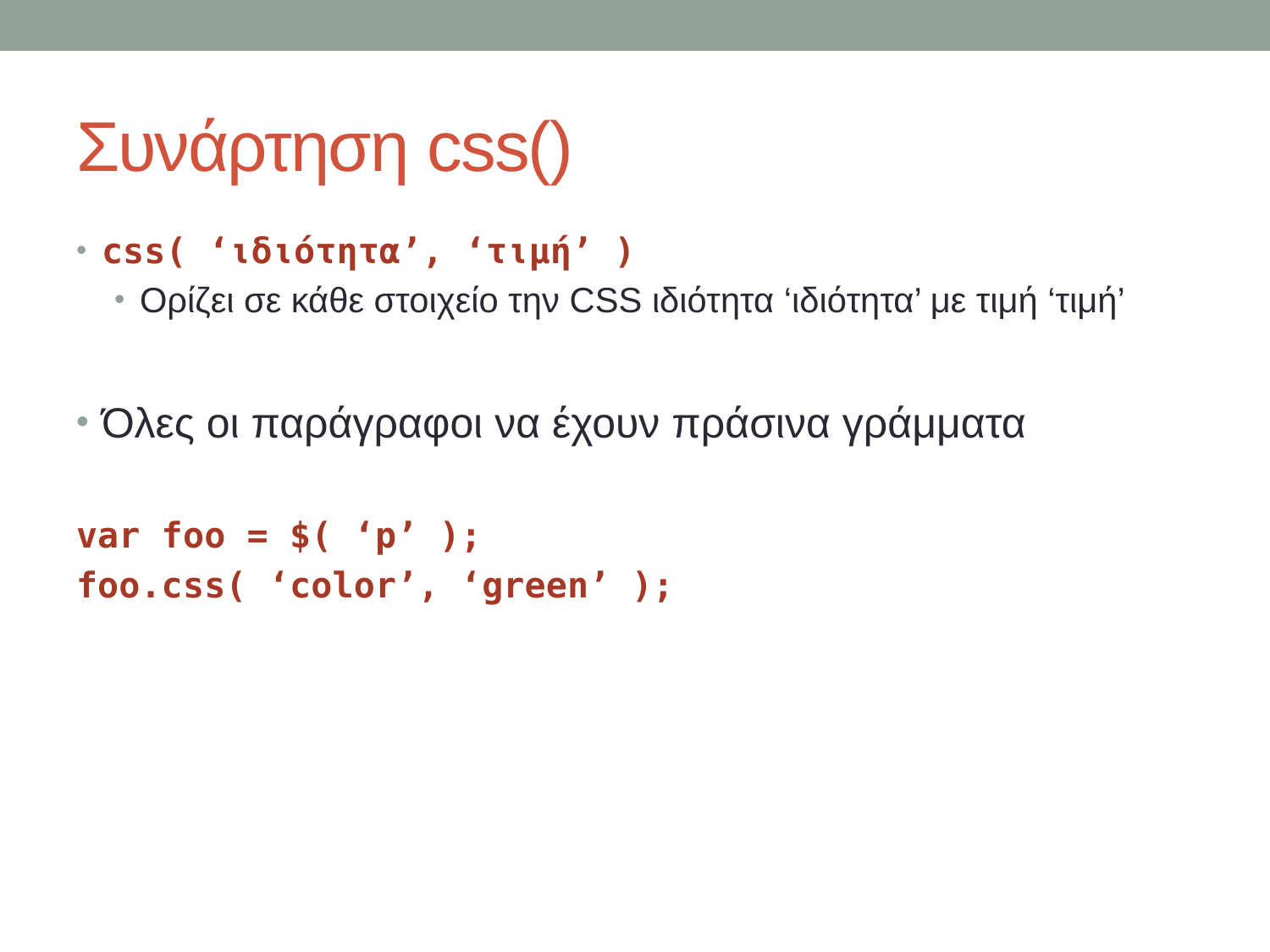

# Συνάρτηση css()
css( ‘ιδιότητα’, ‘τιμή’ )
Ορίζει σε κάθε στοιχείο την CSS ιδιότητα ‘ιδιότητα’ με τιμή ‘τιμή’

Όλες οι παράγραφοι να έχουν πράσινα γράμματα

var foo = $( ‘p’ );
foo.css( ‘color’, ‘green’ );